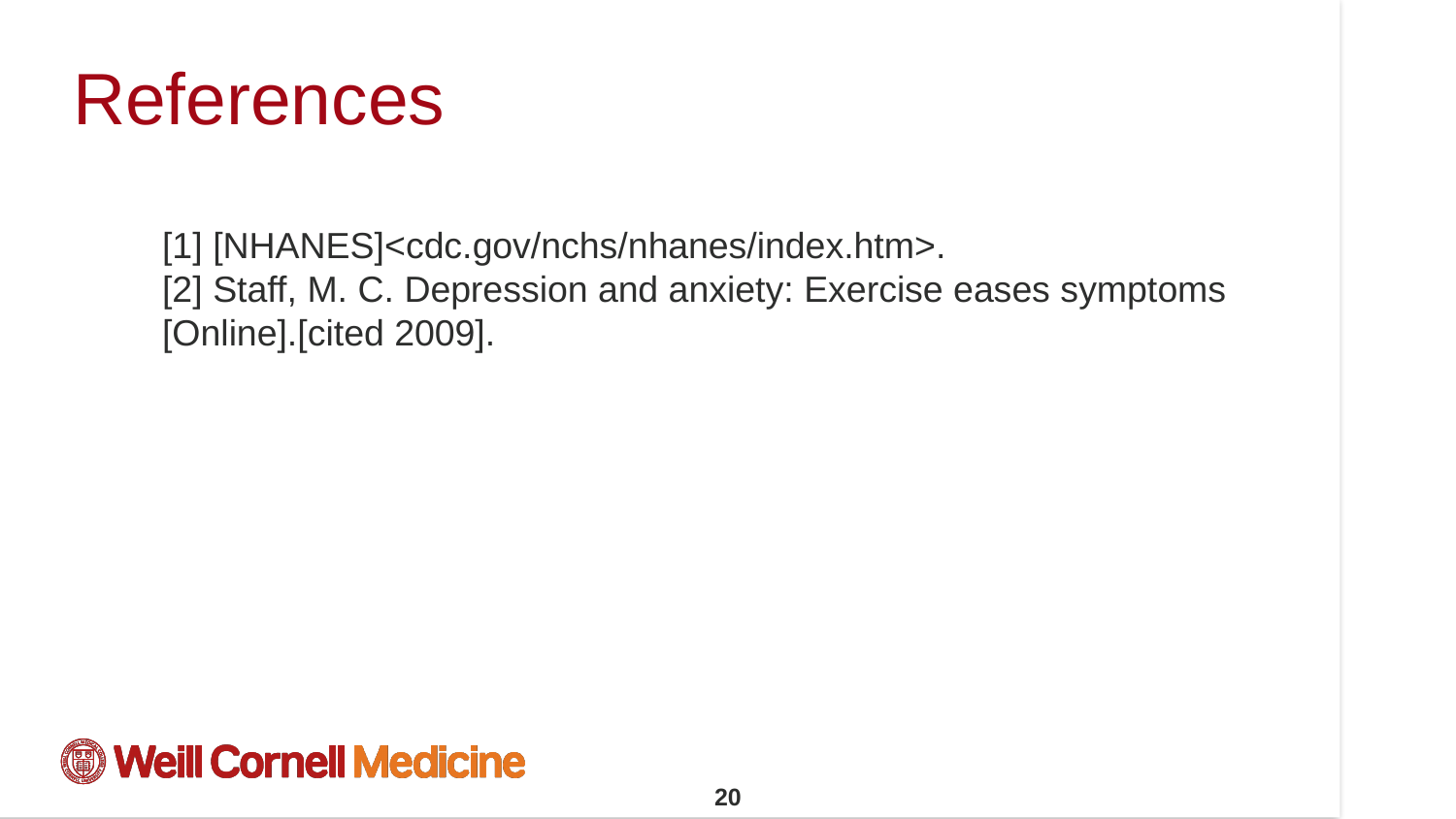

# References
[1] [NHANES]<cdc.gov/nchs/nhanes/index.htm>.
[2] Staff, M. C. Depression and anxiety: Exercise eases symptoms [Online].[cited 2009].